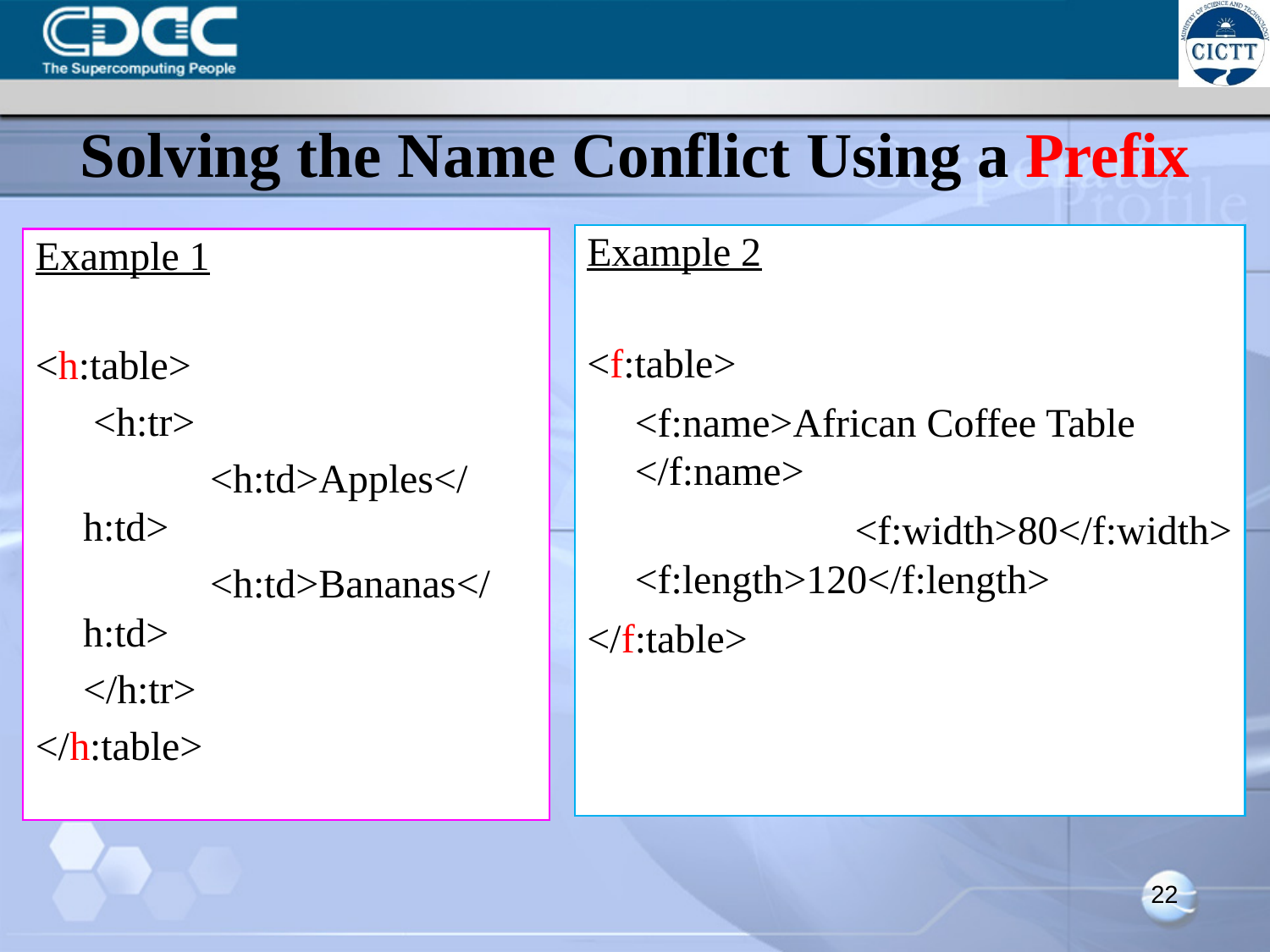

# Solving the Name Conflict Using a Prefix
Example 2

<f:table>
	<f:name>African Coffee Table </f:name>
	 <f:width>80</f:width> <f:length>120</f:length>
</f:table>
Example 1

<h:table>
	 <h:tr>
		<h:td>Apples</h:td>
		<h:td>Bananas</h:td>
	</h:tr>
</h:table>